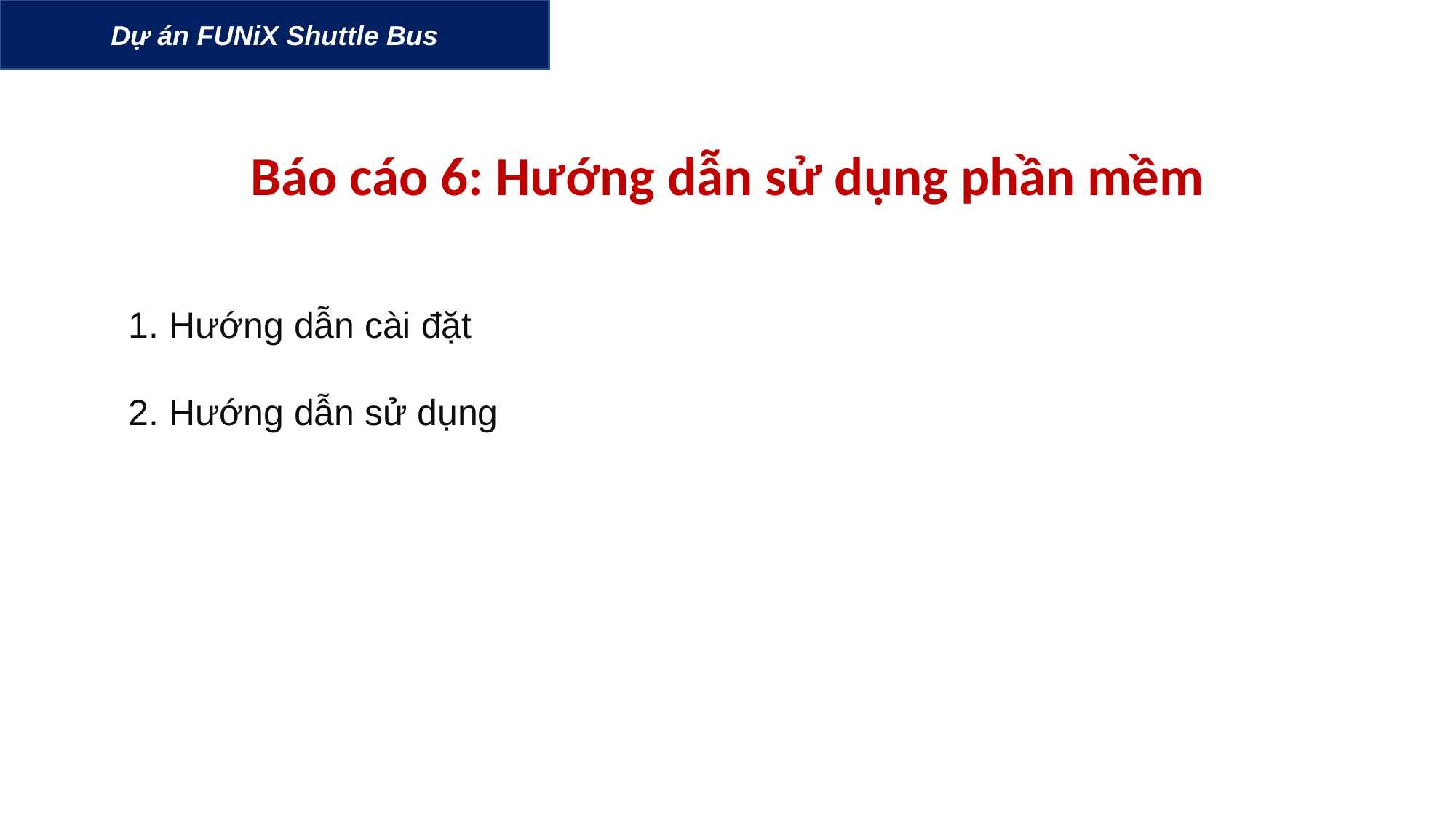

Dự án FUNiX Shuttle Bus
Báo cáo 6: Hướng dẫn sử dụng phần mềm
1. Hướng dẫn cài đặt
2. Hướng dẫn sử dụng